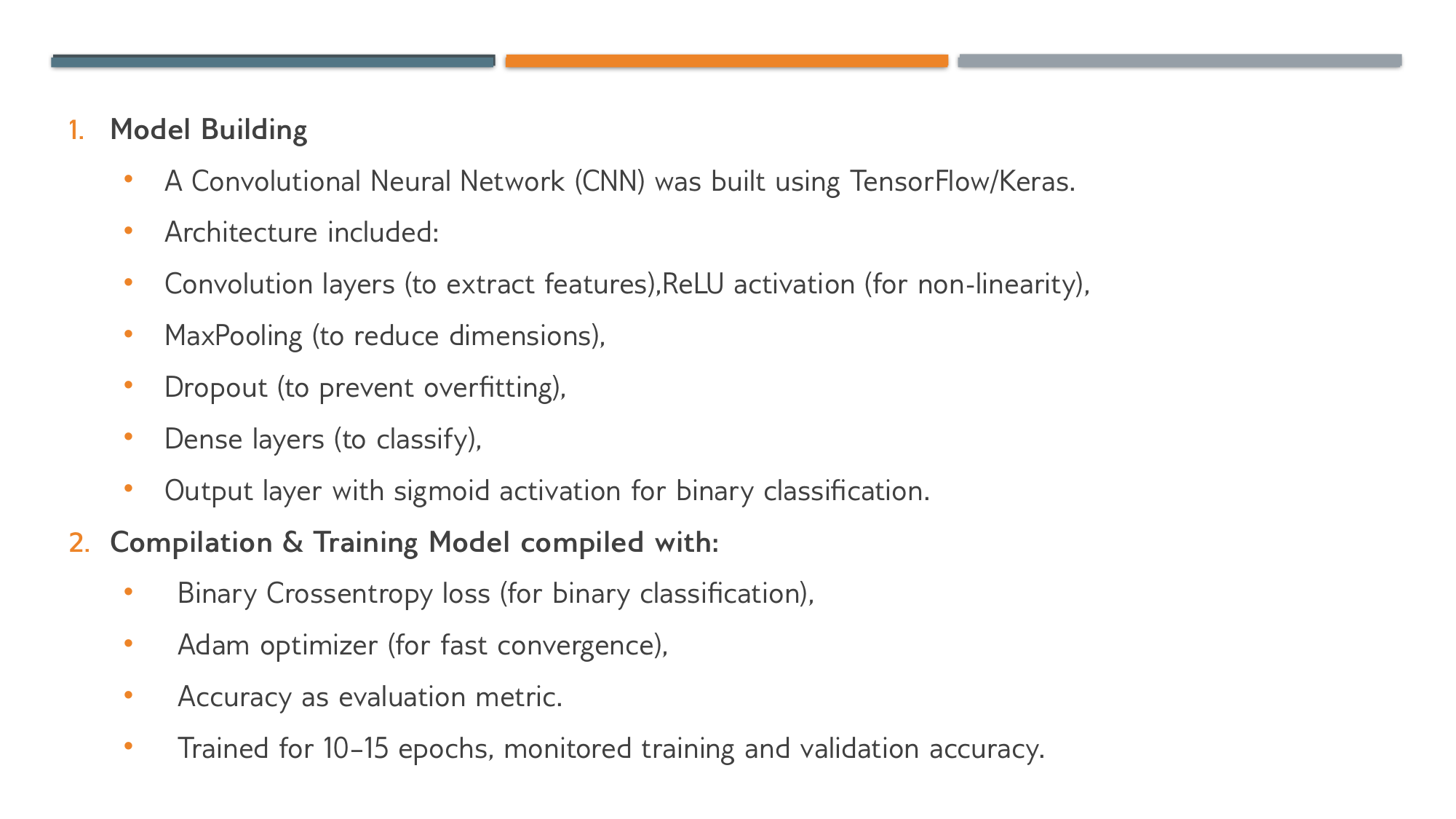

Model Building
A Convolutional Neural Network (CNN) was built using TensorFlow/Keras.
Architecture included:
Convolution layers (to extract features),ReLU activation (for non-linearity),
MaxPooling (to reduce dimensions),
Dropout (to prevent overfitting),
Dense layers (to classify),
Output layer with sigmoid activation for binary classification.
Compilation & Training Model compiled with:
Binary Crossentropy loss (for binary classification),
Adam optimizer (for fast convergence),
Accuracy as evaluation metric.
Trained for 10–15 epochs, monitored training and validation accuracy.